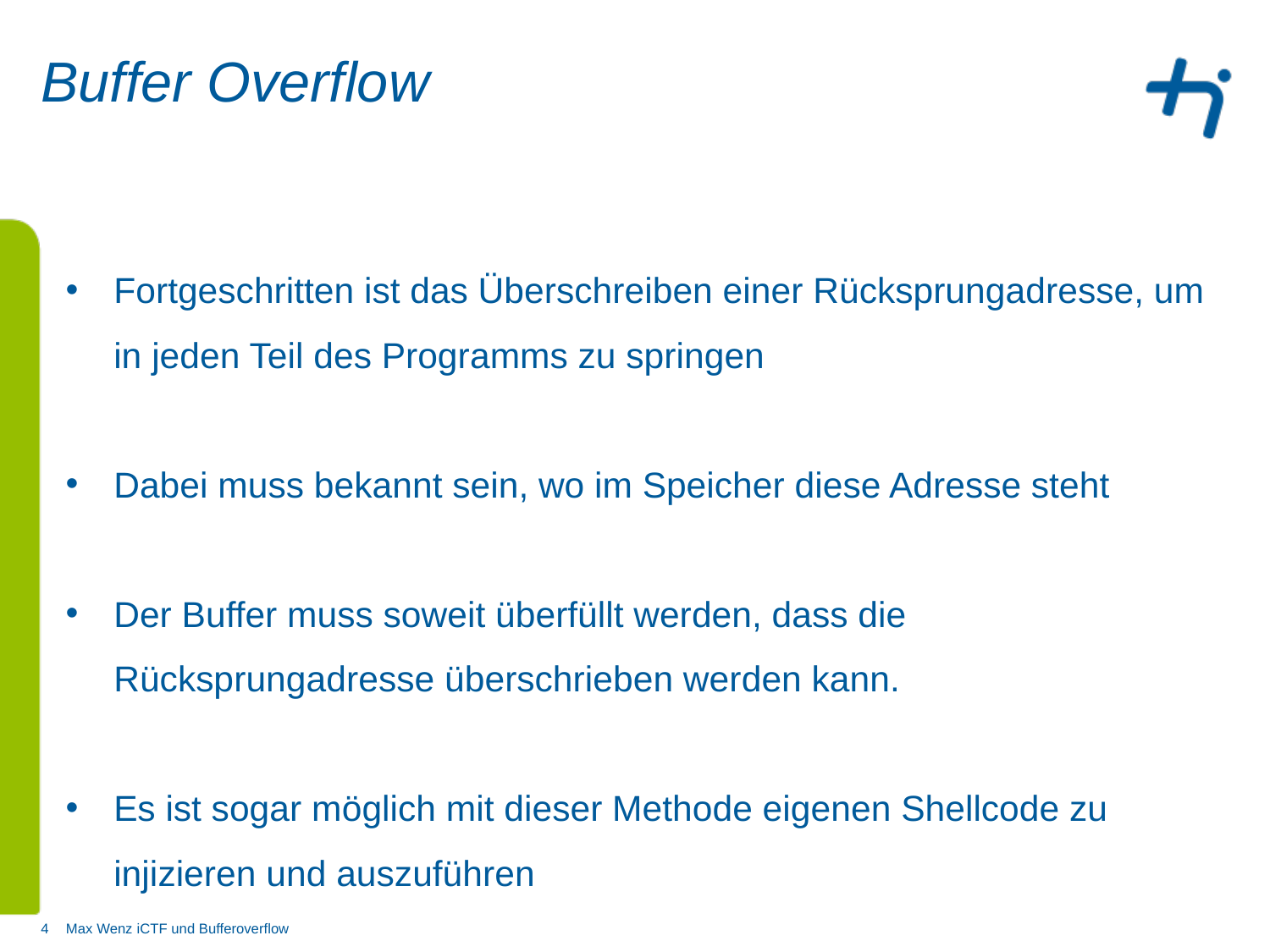

# Buffer Overflow
Fortgeschritten ist das Überschreiben einer Rücksprungadresse, um in jeden Teil des Programms zu springen

Dabei muss bekannt sein, wo im Speicher diese Adresse steht

Der Buffer muss soweit überfüllt werden, dass die Rücksprungadresse überschrieben werden kann.

Es ist sogar möglich mit dieser Methode eigenen Shellcode zu injizieren und auszuführen
4